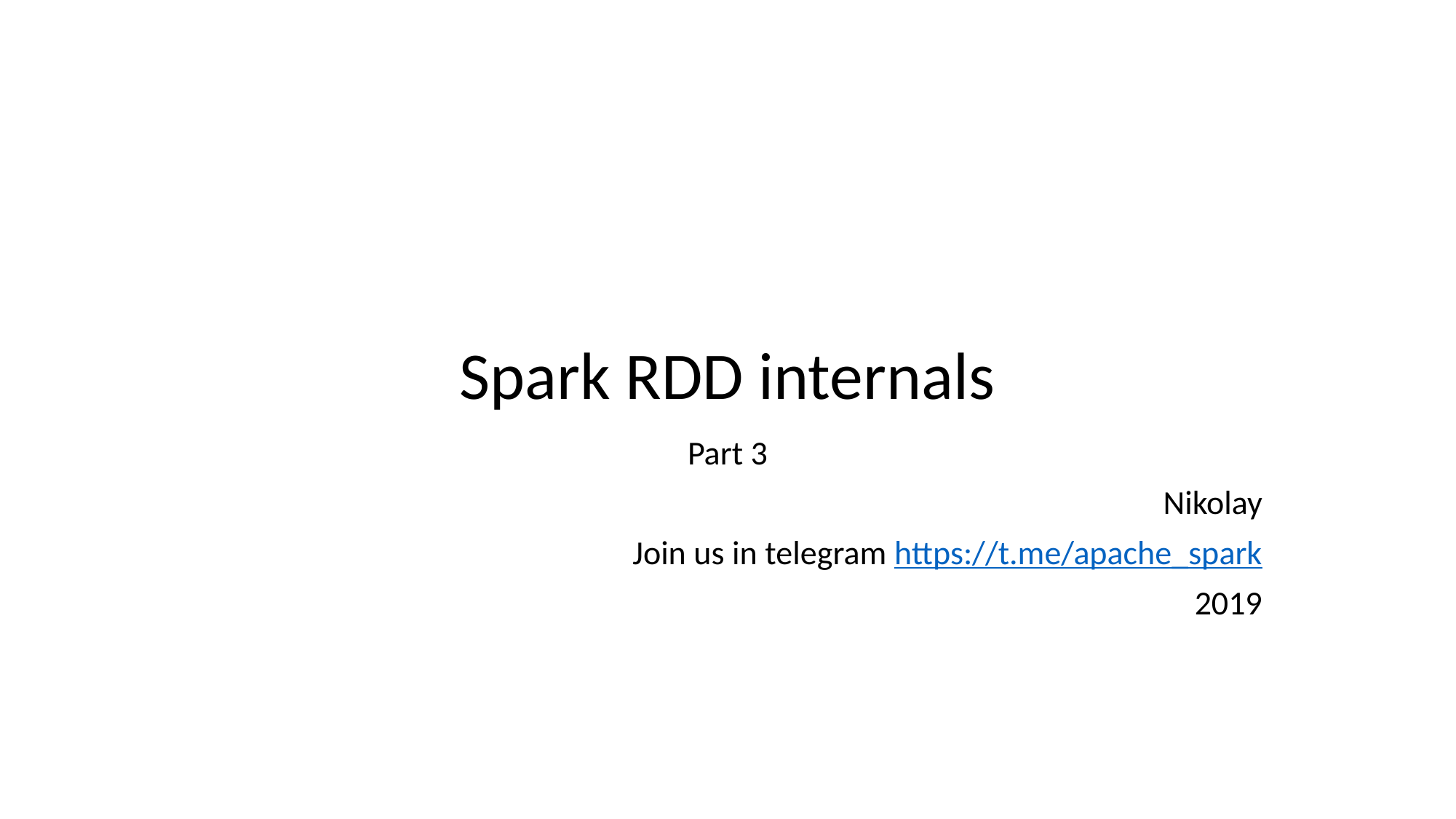

# Spark RDD internals
Part 3
Nikolay
Join us in telegram https://t.me/apache_spark
2019